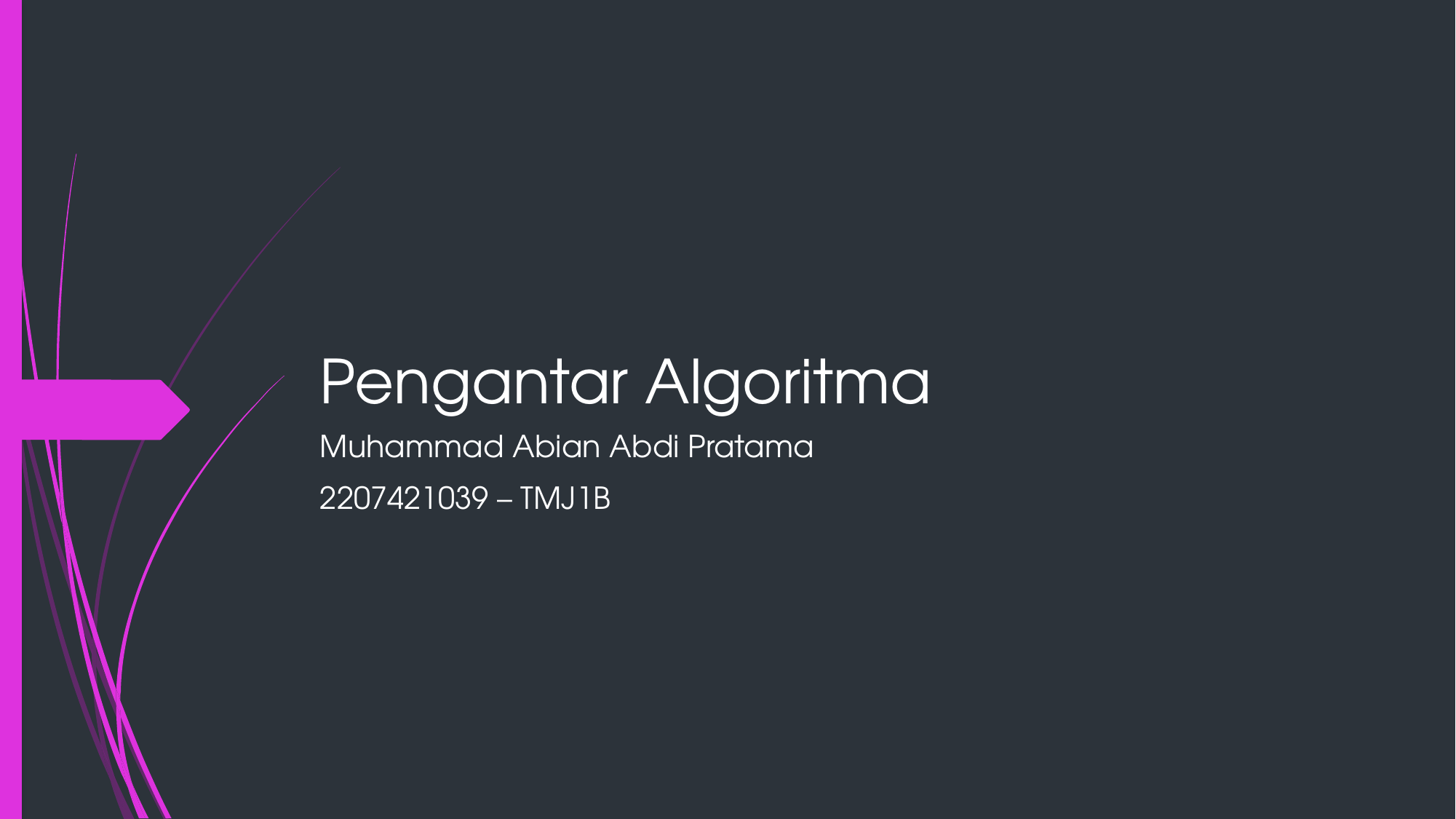

# Pengantar Algoritma
Muhammad Abian Abdi Pratama
2207421039 – TMJ1B